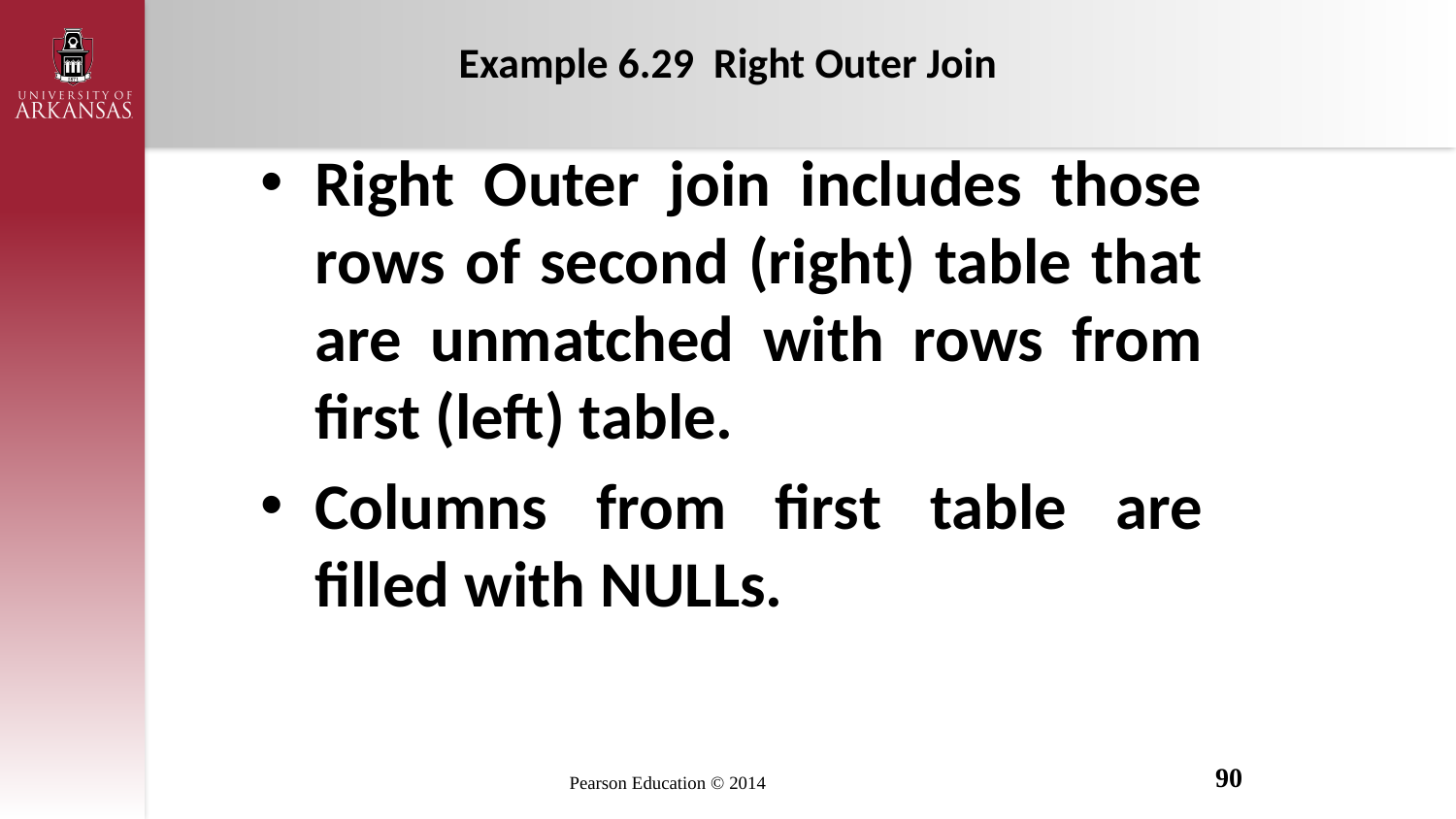

# Example 6.29  Right Outer Join
Right Outer join includes those rows of second (right) table that are unmatched with rows from first (left) table.
Columns from first table are filled with NULLs.
90
Pearson Education © 2014